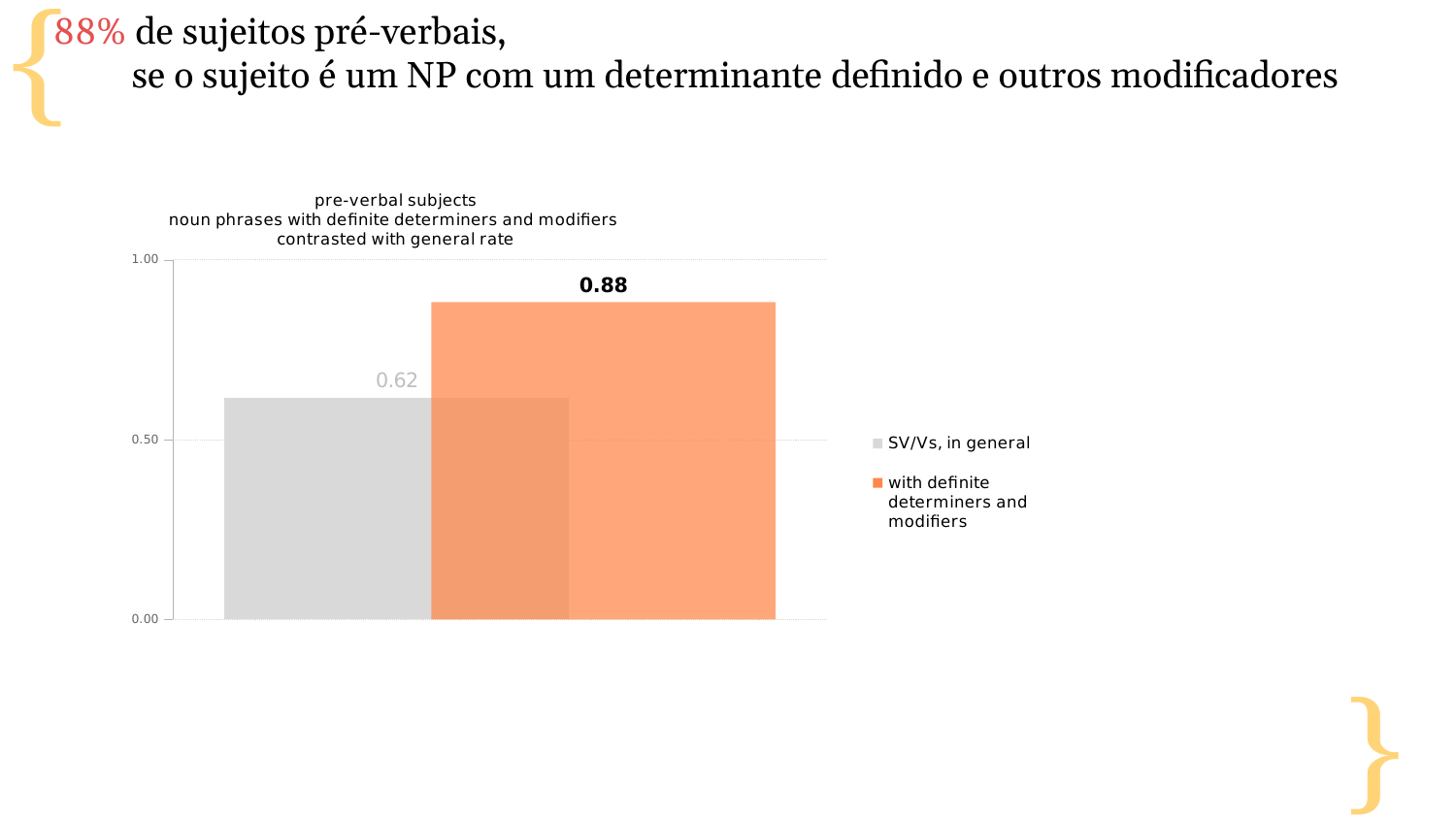

88% de sujeitos pré-verbais,
         se o sujeito é um NP com um determinante definido e outros modificadores

### Chart: pre-verbal subjects
noun phrases with definite determiners and modifiers
contrasted with general rate

| Category |  |  |
|---|---|---|
| subjects | 0.6172839506172839 | 0.8823529411764706 |